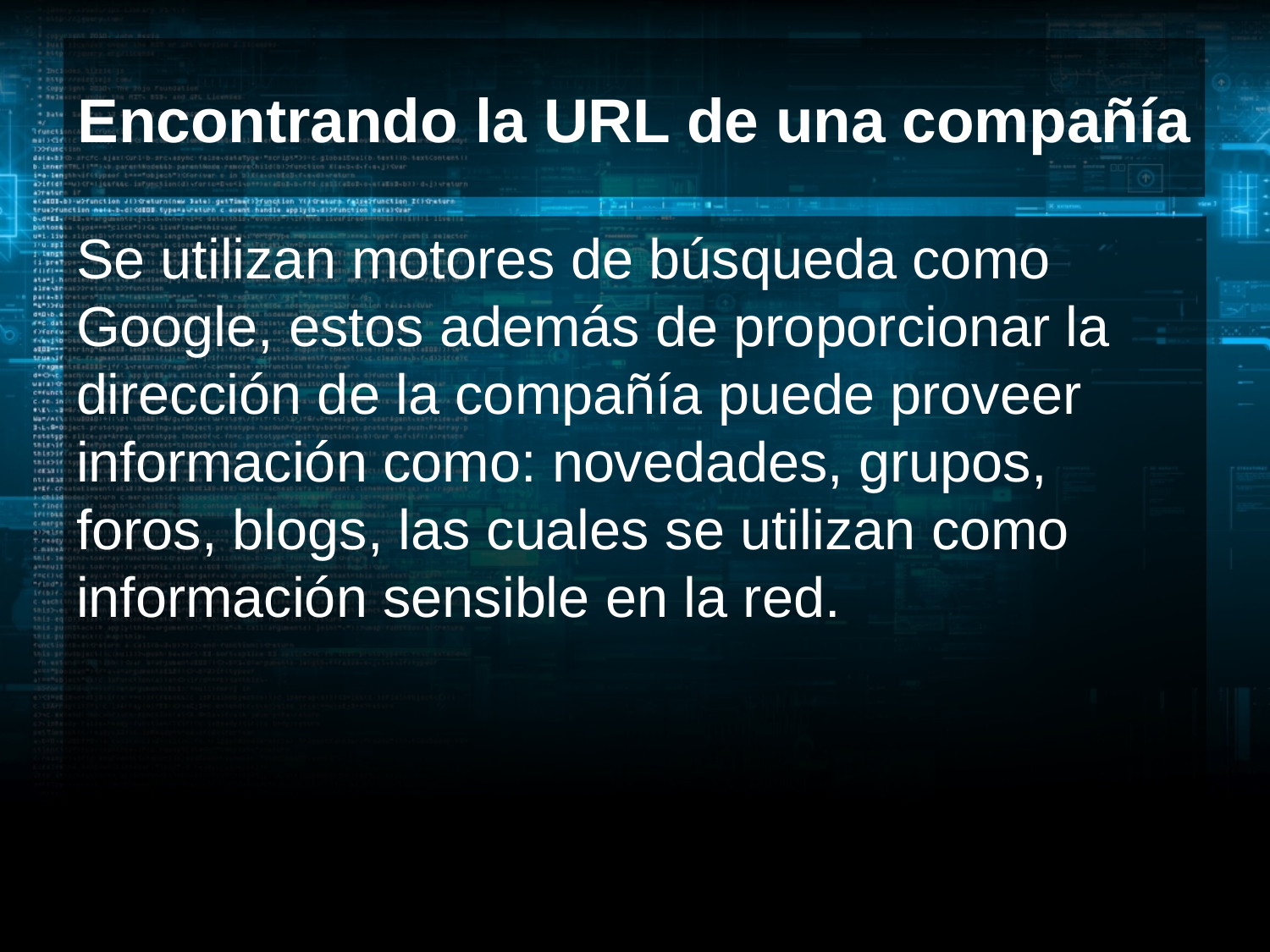

# Encontrando la URL de una compañía
Se utilizan motores de búsqueda como Google, estos además de proporcionar la dirección de la compañía puede proveer información como: novedades, grupos, foros, blogs, las cuales se utilizan como información sensible en la red.